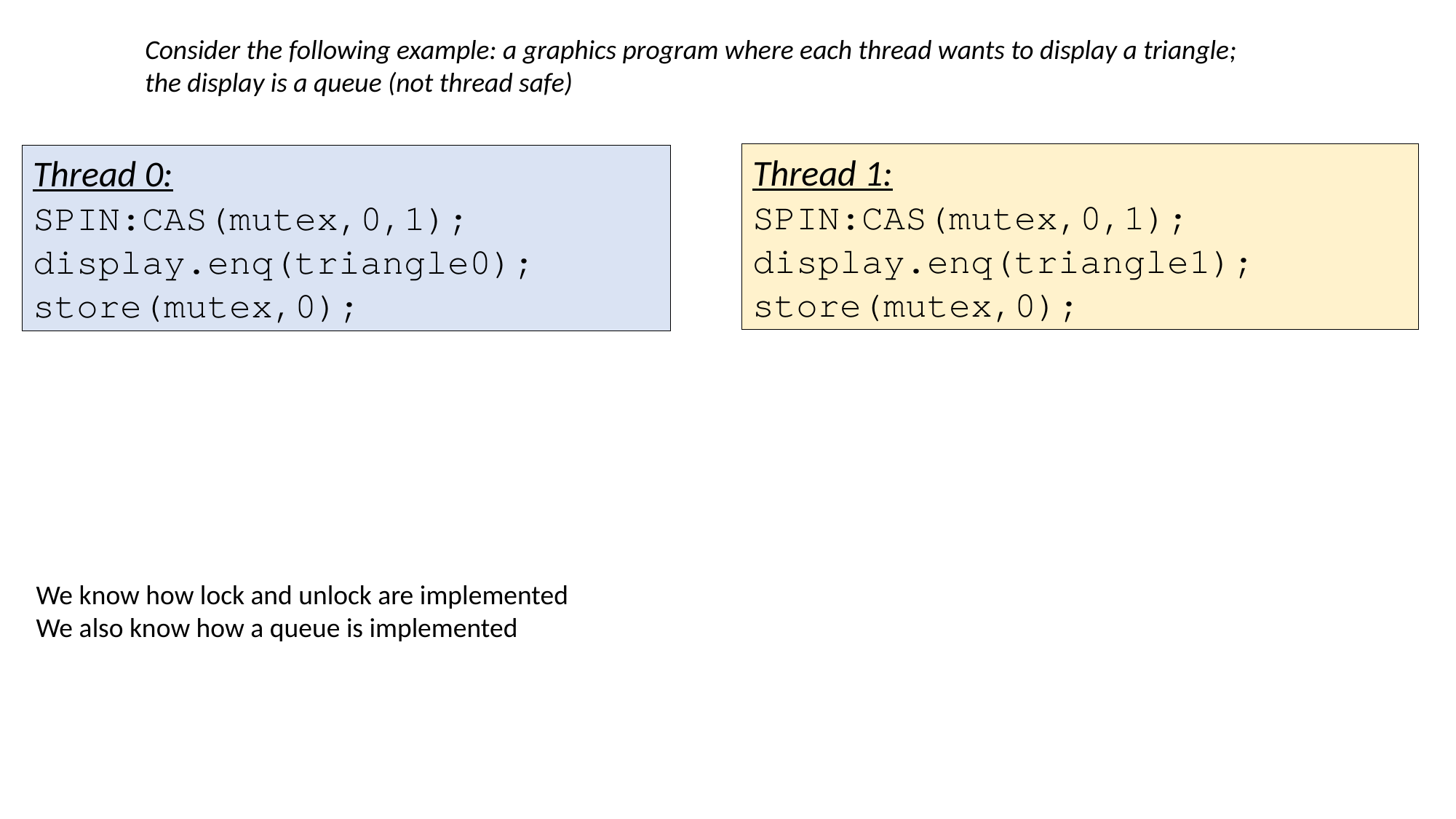

Consider the following example: a graphics program where each thread wants to display a triangle;
the display is a queue (not thread safe)
Thread 1:
SPIN:CAS(mutex,0,1);
display.enq(triangle1);
store(mutex,0);
Thread 0:
SPIN:CAS(mutex,0,1);
display.enq(triangle0);
store(mutex,0);
We know how lock and unlock are implemented
We also know how a queue is implemented